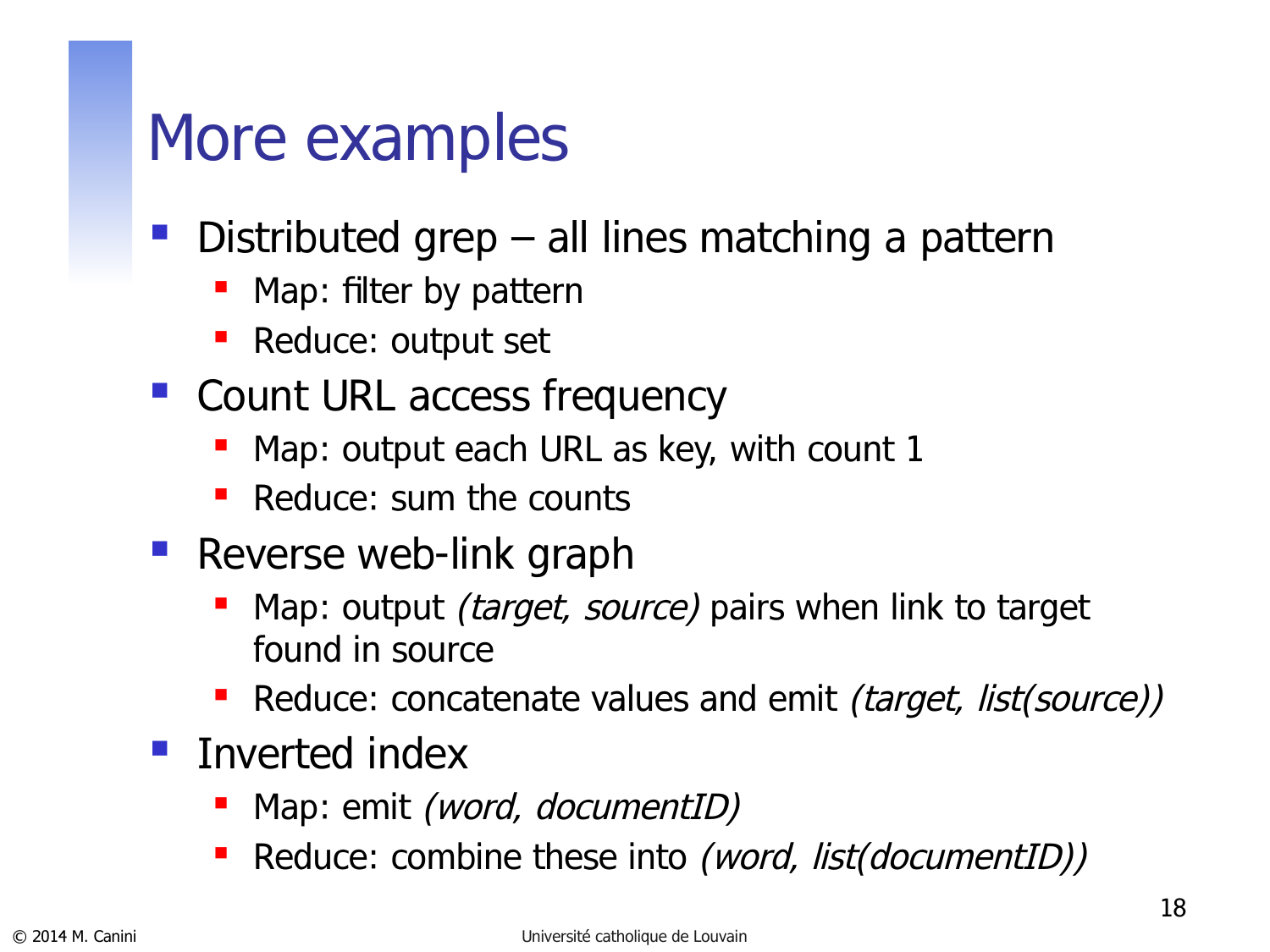

# More examples
Distributed grep – all lines matching a pattern
Map: filter by pattern
Reduce: output set
Count URL access frequency
Map: output each URL as key, with count 1
Reduce: sum the counts
Reverse web-link graph
Map: output (target, source) pairs when link to target
found in source
Reduce: concatenate values and emit (target, list(source))
Inverted index
Map: emit (word, documentID)
Reduce: combine these into (word, list(documentID))
18
Université catholique de Louvain